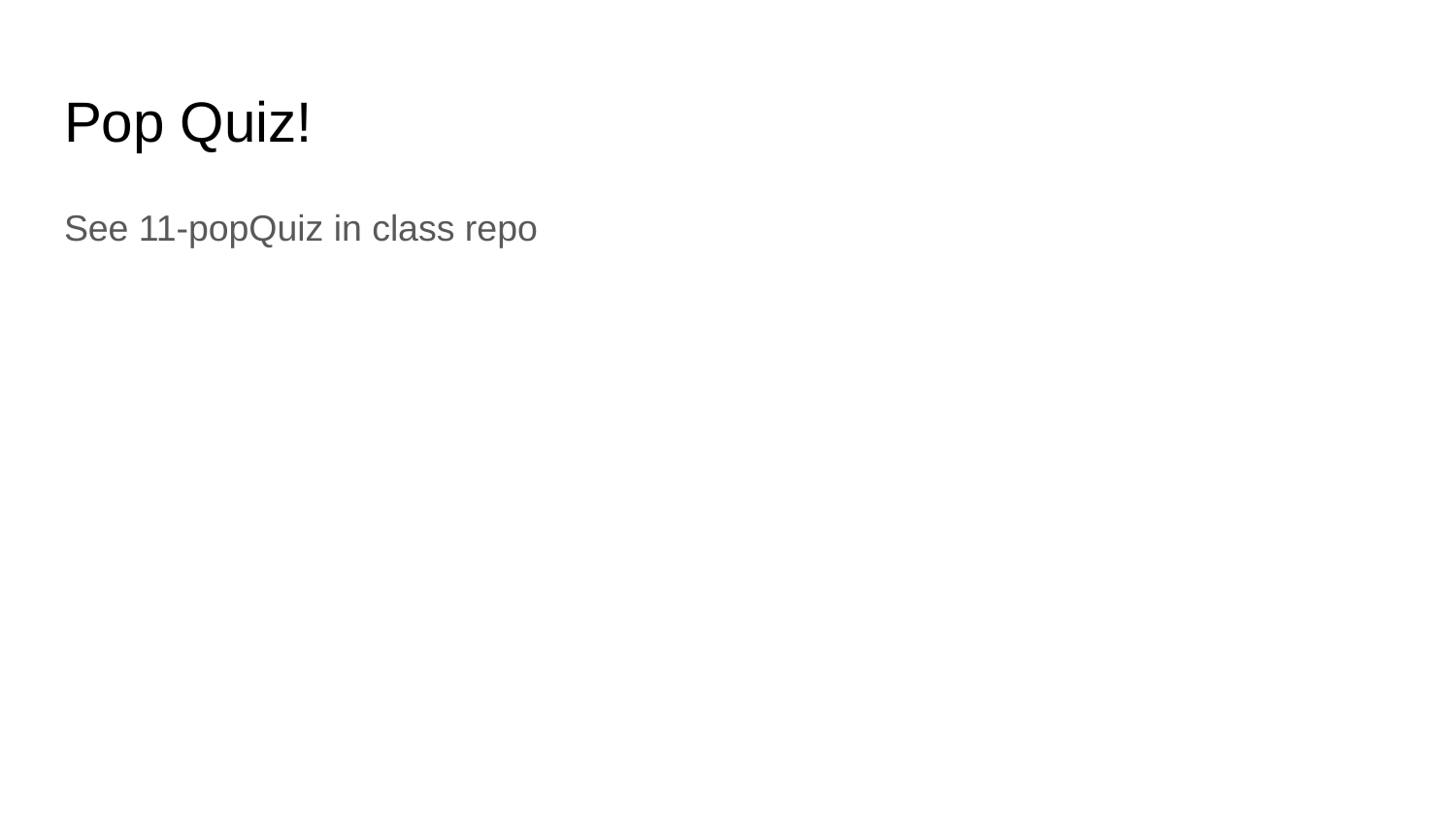

# Pop Quiz!
See 11-popQuiz in class repo